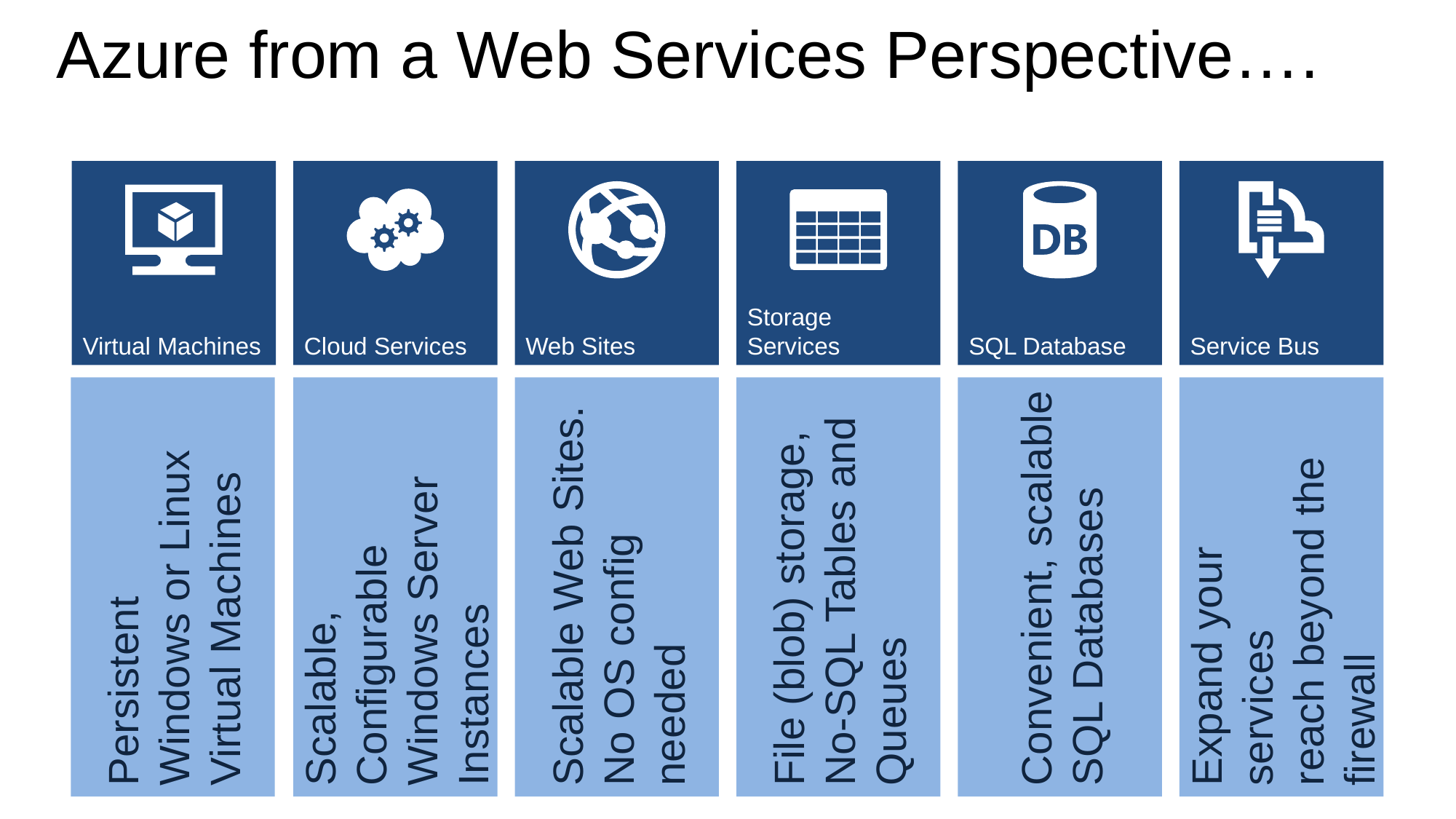

# Azure from a Web Services Perspective….
Virtual Machines
Cloud Services
Web Sites
Storage Services
SQL Database
Service Bus

Persistent
Windows or Linux
Virtual Machines
Scalable, Configurable
Windows Server Instances
Scalable Web Sites. No OS config needed
File (blob) storage,
No-SQL Tables and Queues
Convenient, scalable
SQL Databases
Expand your services
reach beyond the firewall